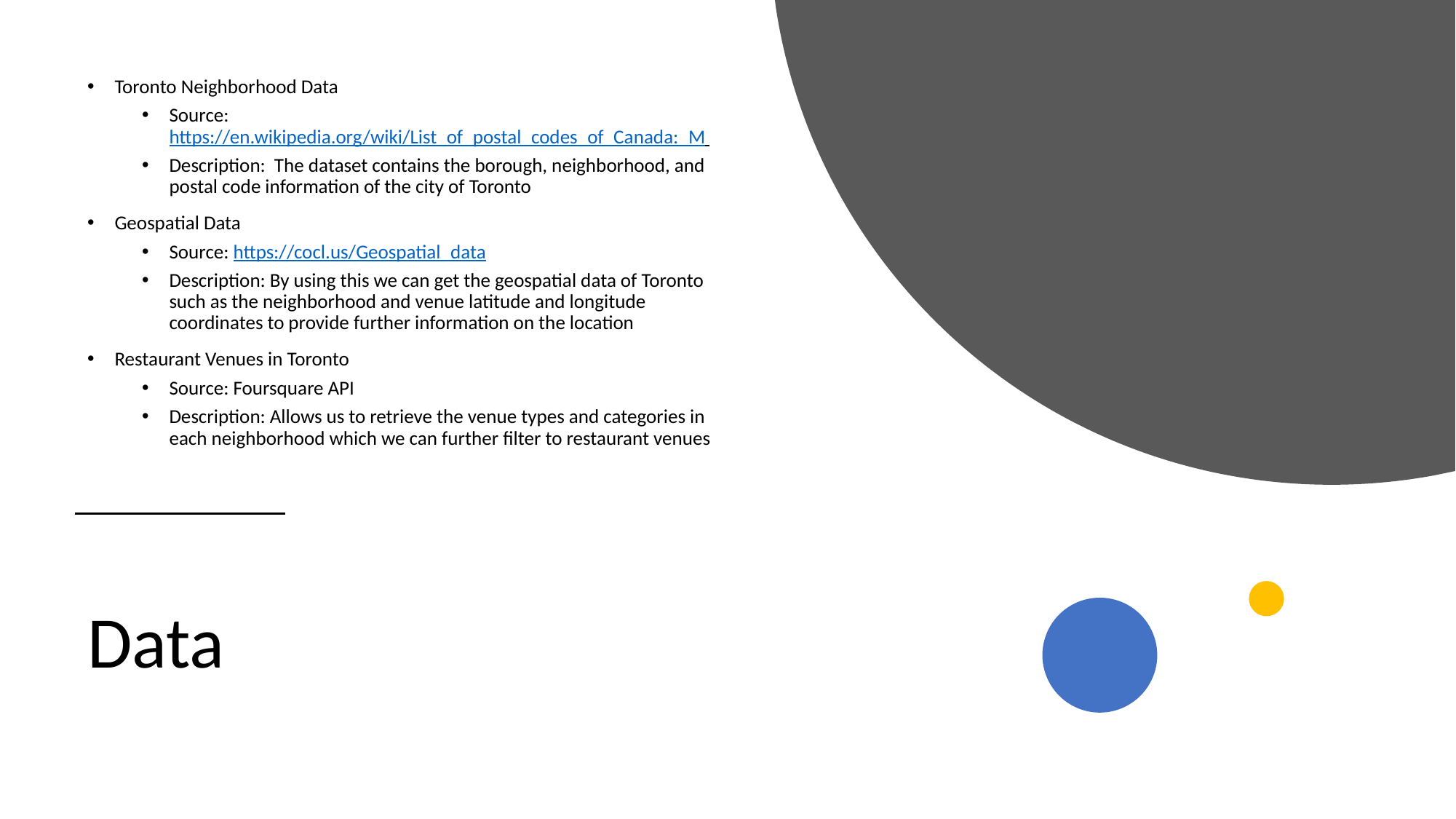

Toronto Neighborhood Data
Source: https://en.wikipedia.org/wiki/List_of_postal_codes_of_Canada:_M
Description:  The dataset contains the borough, neighborhood, and postal code information of the city of Toronto
Geospatial Data
Source: https://cocl.us/Geospatial_data
Description: By using this we can get the geospatial data of Toronto such as the neighborhood and venue latitude and longitude coordinates to provide further information on the location
Restaurant Venues in Toronto
Source: Foursquare API
Description: Allows us to retrieve the venue types and categories in each neighborhood which we can further filter to restaurant venues

# Data